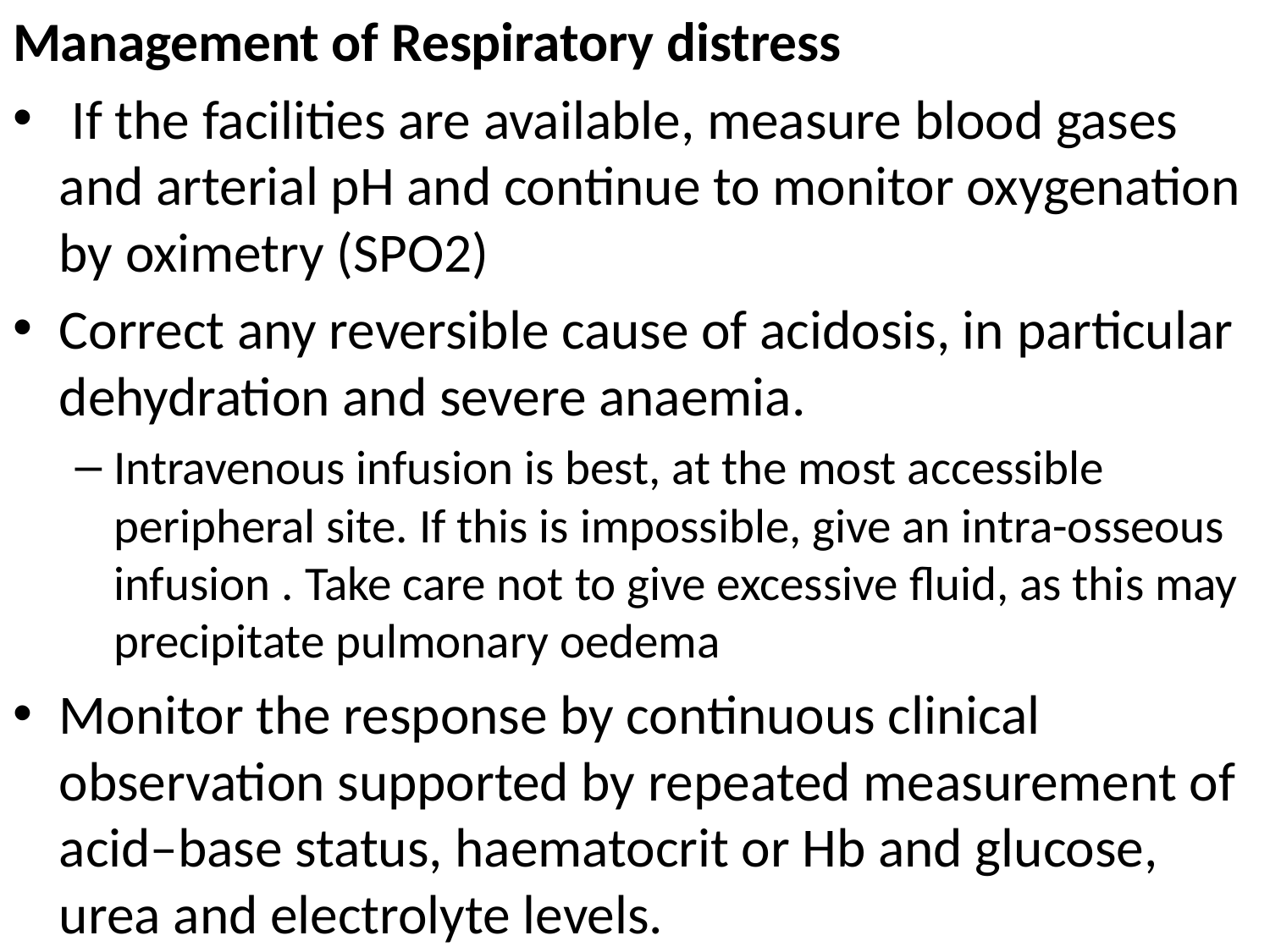

Management of Respiratory distress
 If the facilities are available, measure blood gases and arterial pH and continue to monitor oxygenation by oximetry (SPO2)
Correct any reversible cause of acidosis, in particular dehydration and severe anaemia.
Intravenous infusion is best, at the most accessible peripheral site. If this is impossible, give an intra-osseous infusion . Take care not to give excessive fluid, as this may precipitate pulmonary oedema
Monitor the response by continuous clinical observation supported by repeated measurement of acid–base status, haematocrit or Hb and glucose, urea and electrolyte levels.